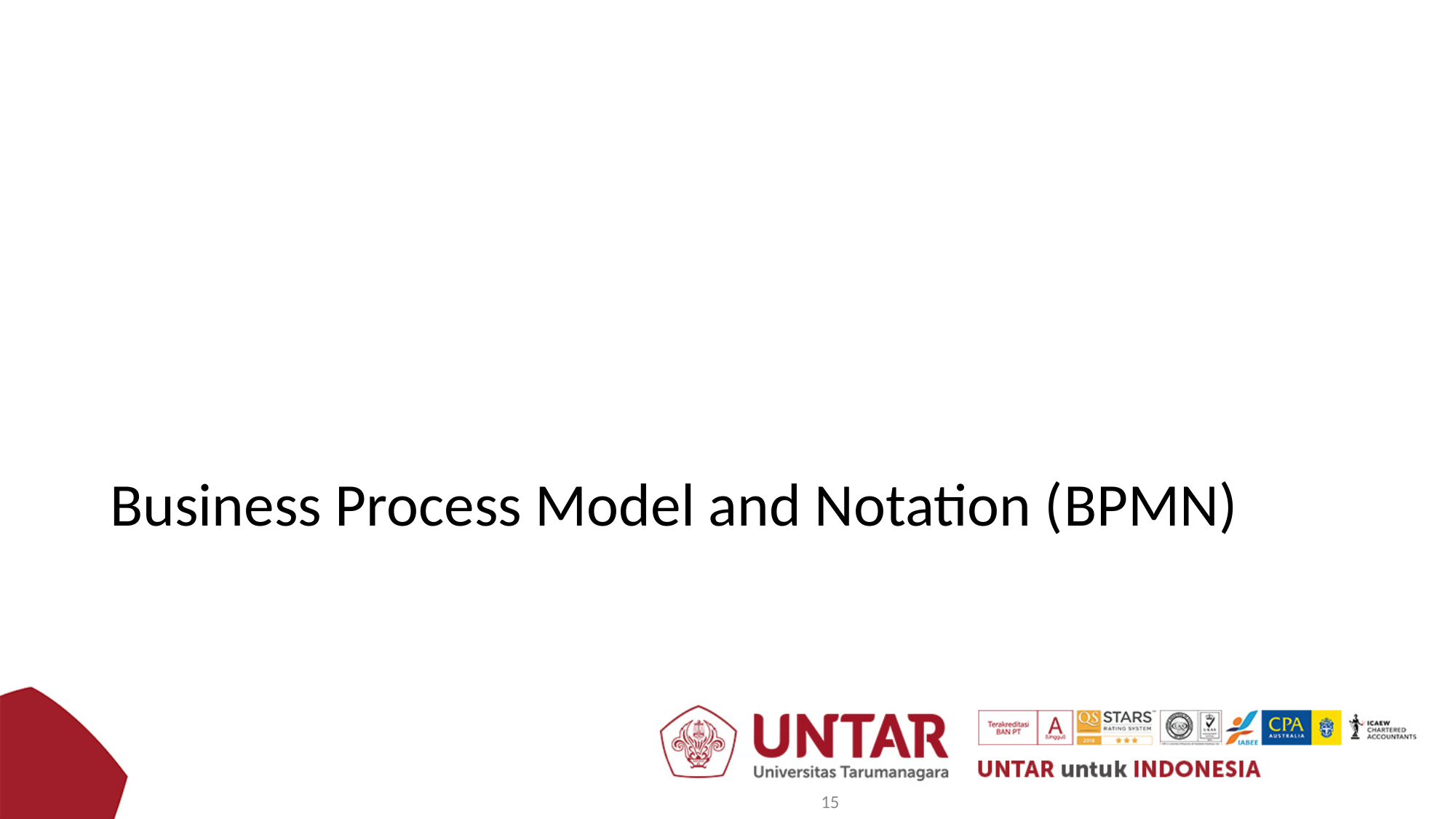

# Business Process Model and Notation (BPMN)
15